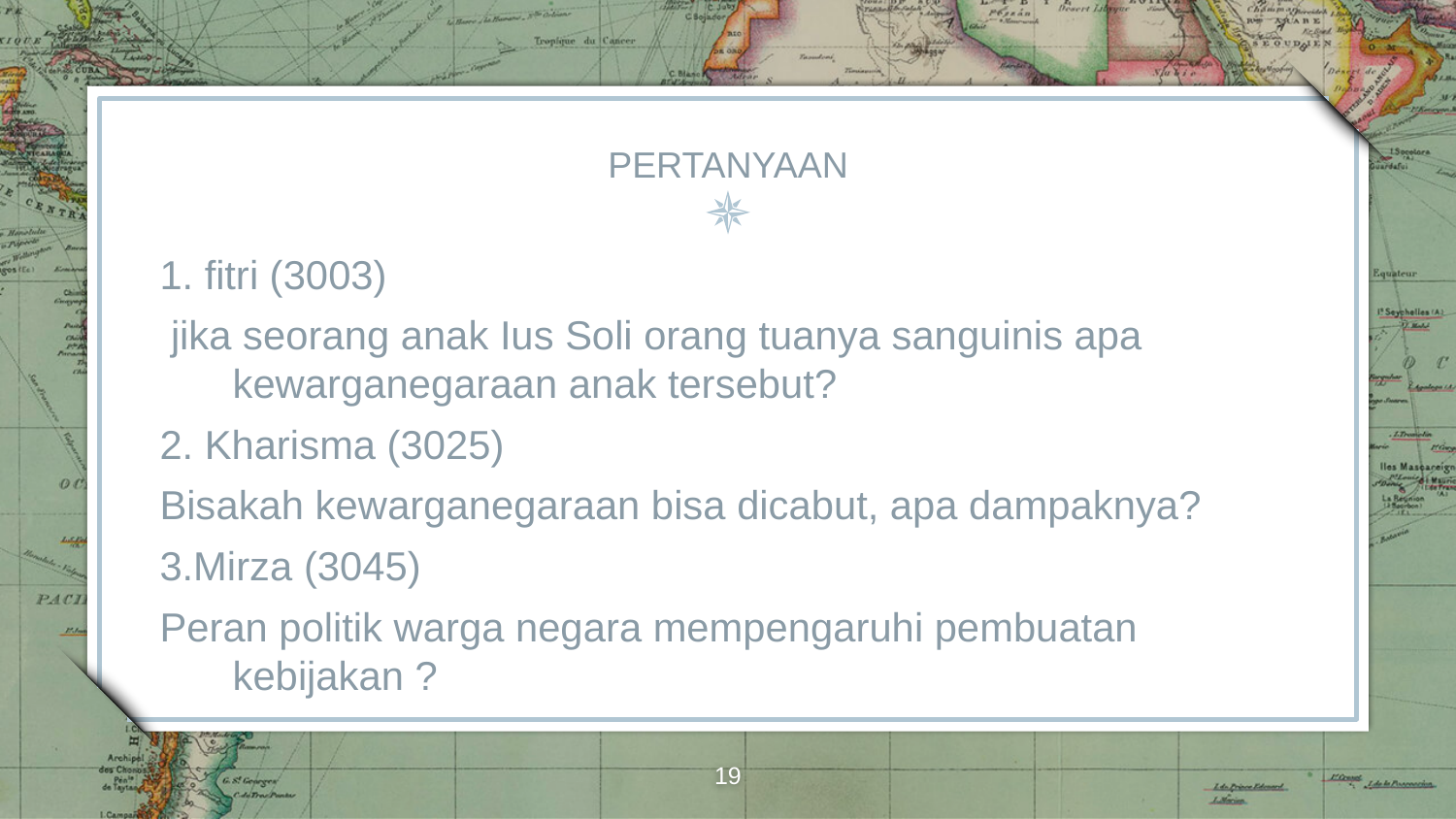

# PERTANYAAN
1. fitri (3003)
 jika seorang anak Ius Soli orang tuanya sanguinis apa kewarganegaraan anak tersebut?
2. Kharisma (3025)
Bisakah kewarganegaraan bisa dicabut, apa dampaknya?
3.Mirza (3045)
Peran politik warga negara mempengaruhi pembuatan kebijakan ?

19